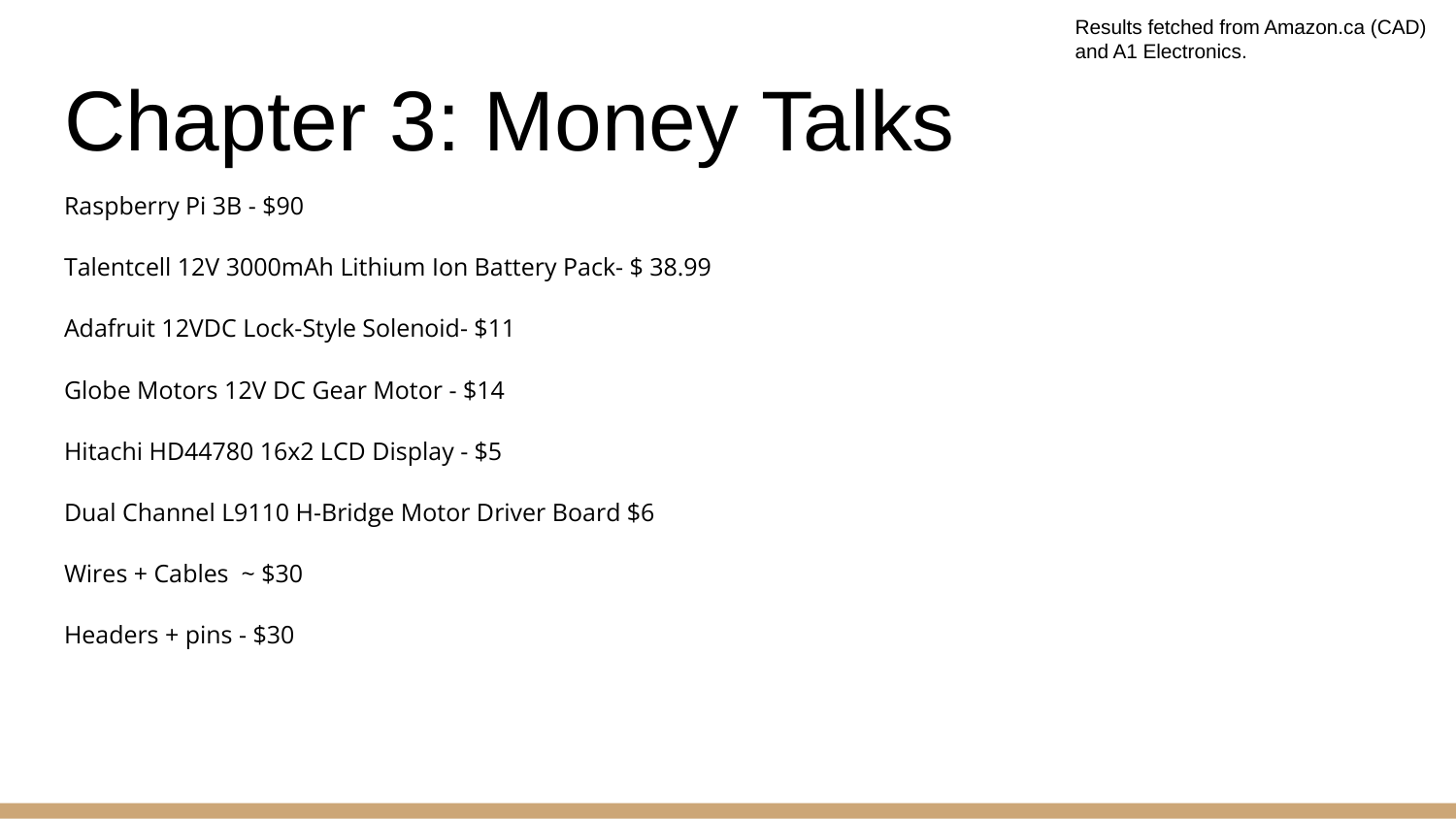

Results fetched from Amazon.ca (CAD)
and A1 Electronics.
# Chapter 3: Money Talks
Raspberry Pi 3B - $90
Talentcell 12V 3000mAh Lithium Ion Battery Pack- $ 38.99
Adafruit 12VDC Lock-Style Solenoid- $11
Globe Motors 12V DC Gear Motor - $14
Hitachi HD44780 16x2 LCD Display - $5
Dual Channel L9110 H-Bridge Motor Driver Board $6
Wires + Cables  ~ $30
Headers + pins - $30